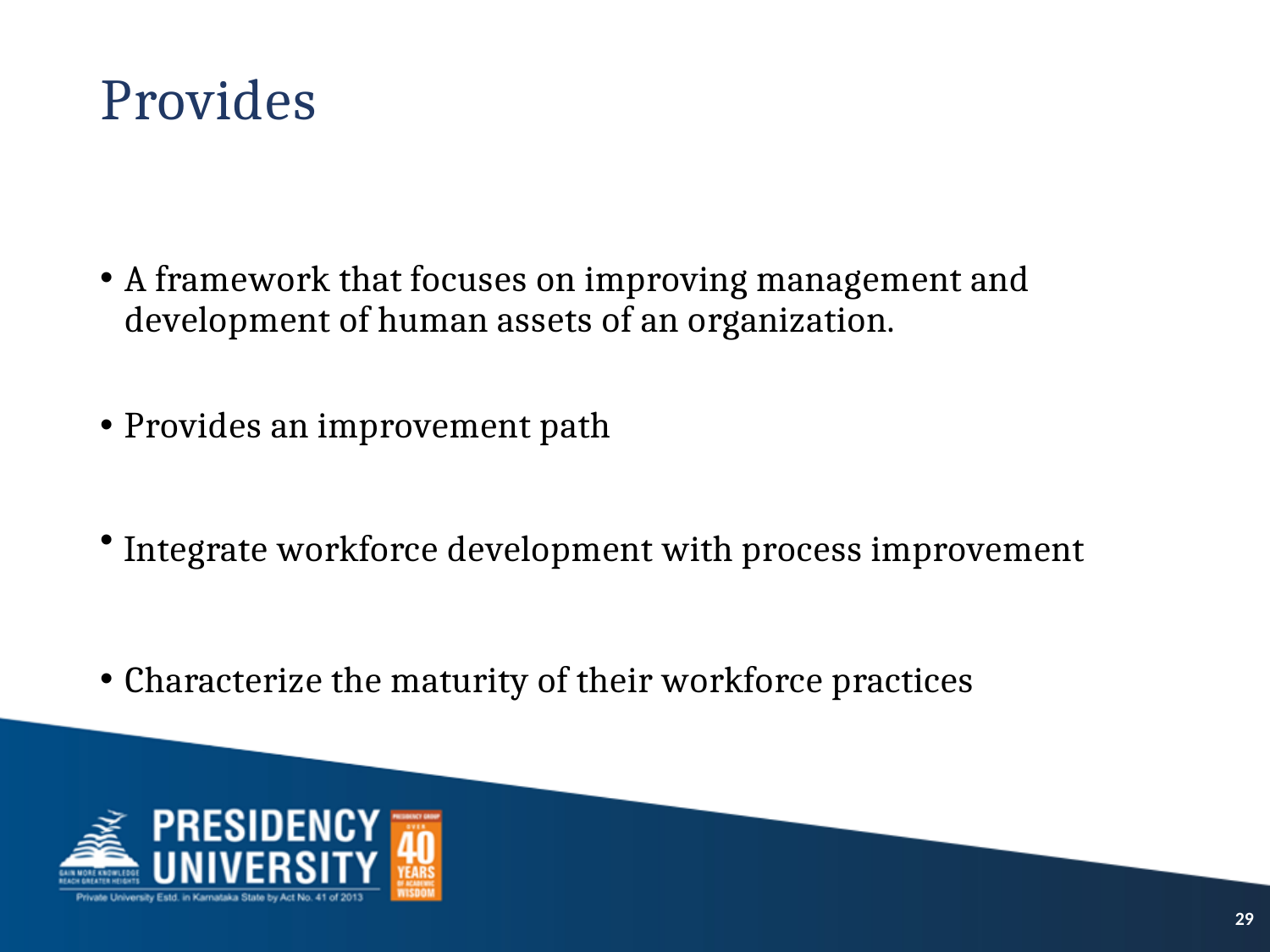

# Provides
A framework that focuses on improving management and development of human assets of an organization.

Provides an improvement path

Integrate workforce development with process improvement

Characterize the maturity of their workforce practices
29